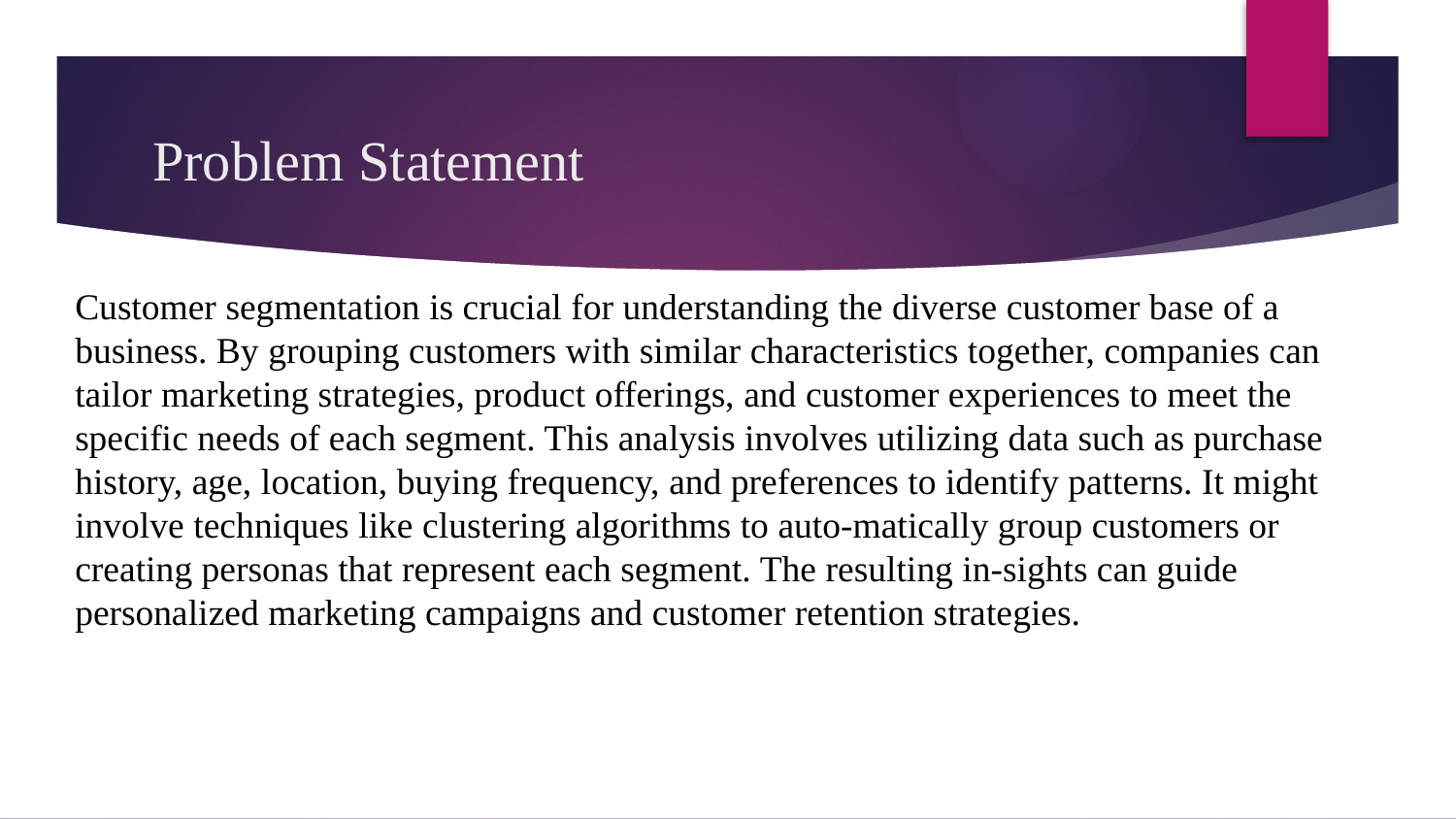

# Problem Statement
Customer segmentation is crucial for understanding the diverse customer base of a business. By grouping customers with similar characteristics together, companies can tailor marketing strategies, product offerings, and customer experiences to meet the specific needs of each segment. This analysis involves utilizing data such as purchase history, age, location, buying frequency, and preferences to identify patterns. It might involve techniques like clustering algorithms to auto-matically group customers or creating personas that represent each segment. The resulting in-sights can guide personalized marketing campaigns and customer retention strategies.